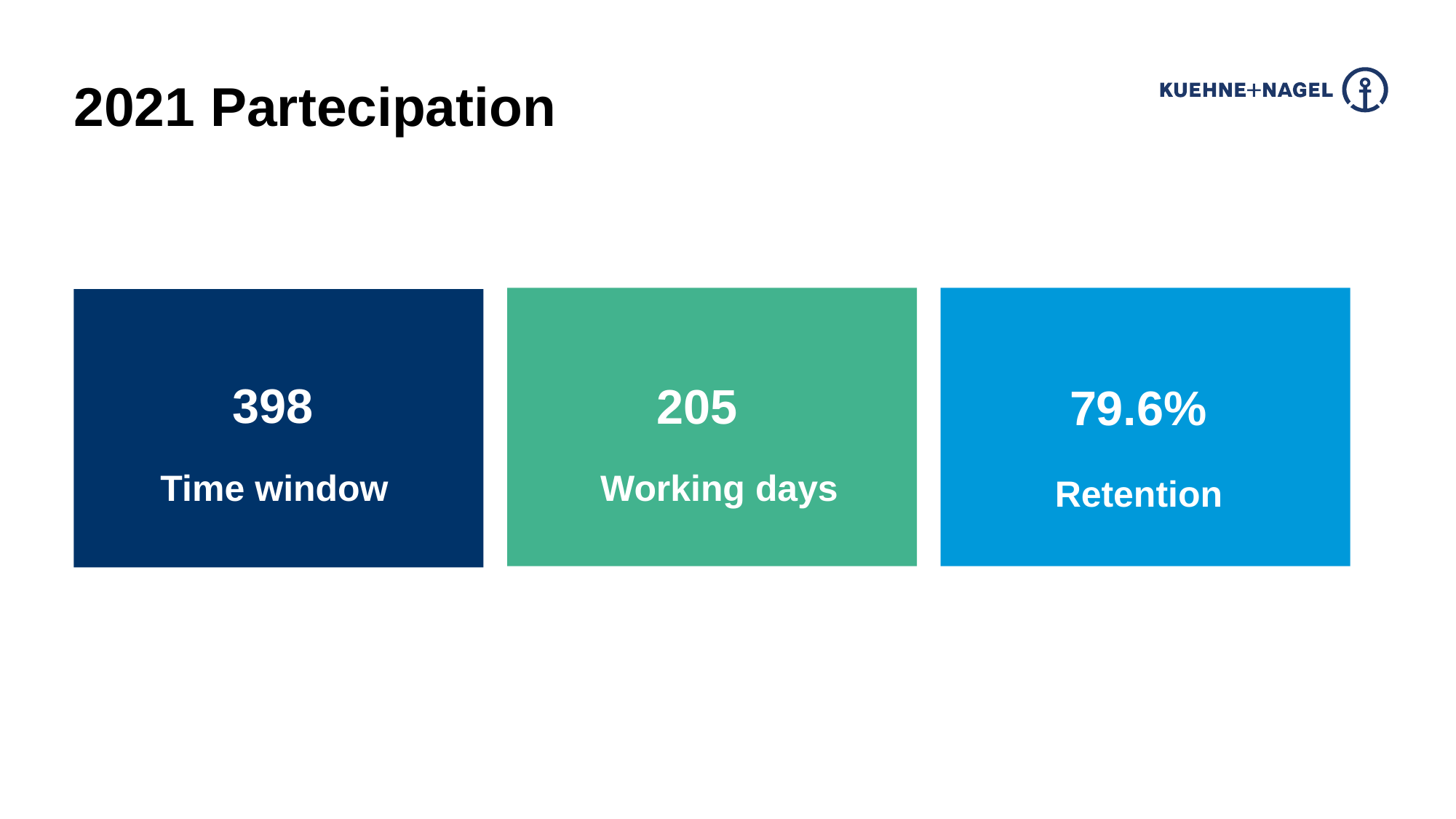

2021 Partecipation

398
205
79.6%
Time window
Working days
Retention
Software Analyst